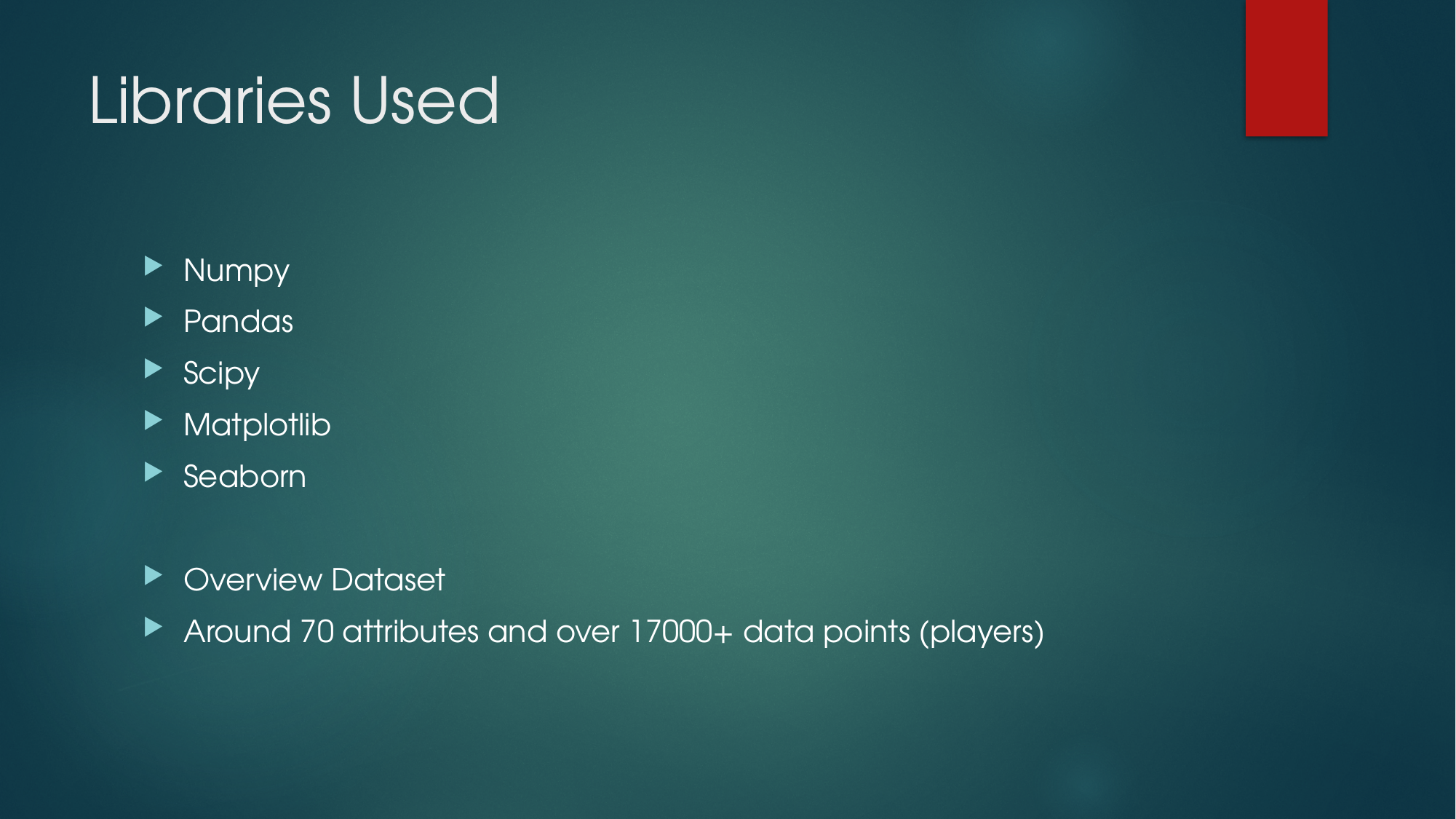

# Libraries Used
Numpy
Pandas
Scipy
Matplotlib
Seaborn

Overview Dataset
Around 70 attributes and over 17000+ data points (players)